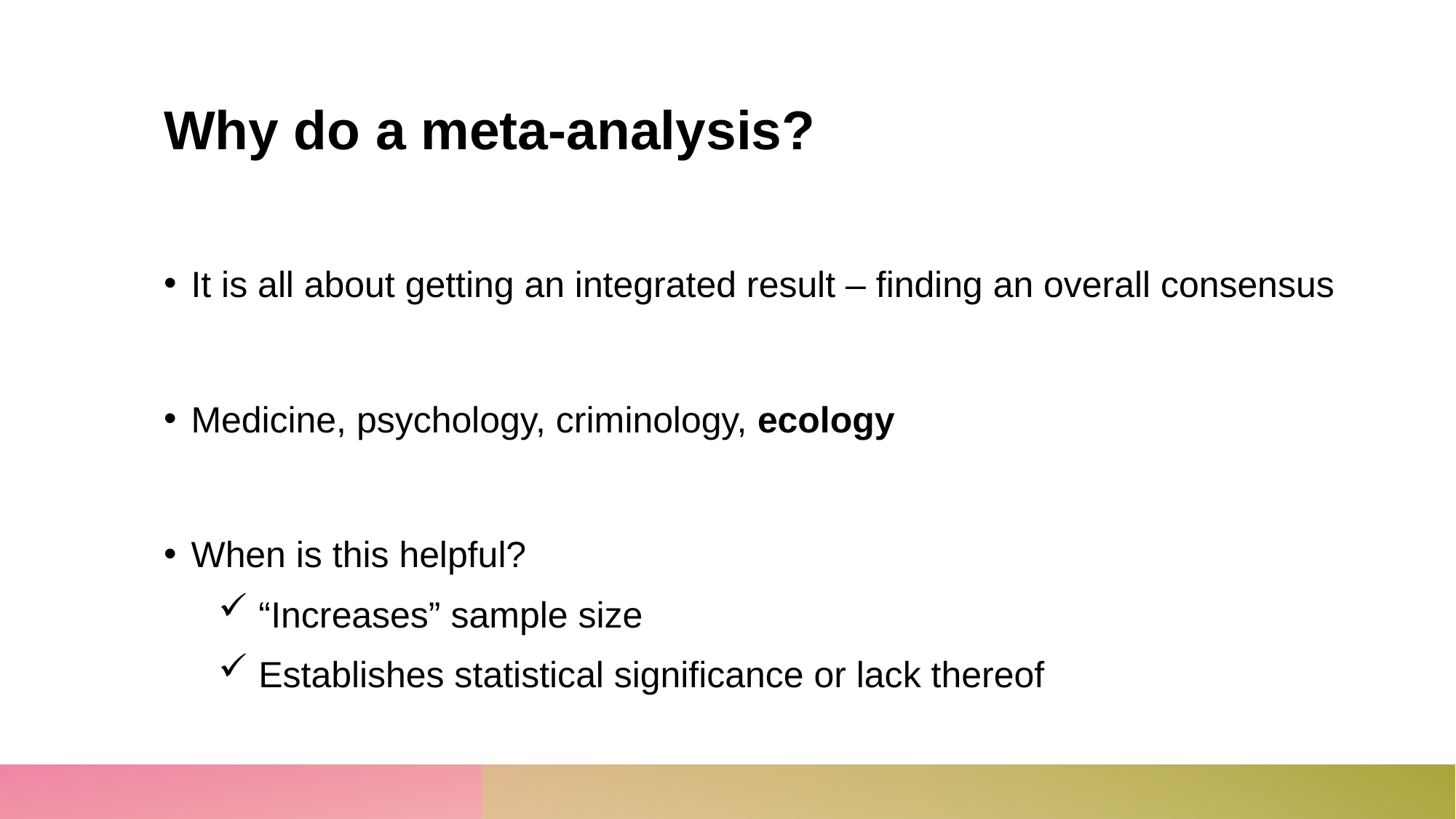

# Why do a meta-analysis?
It is all about getting an integrated result – finding an overall consensus

Medicine, psychology, criminology, ecology

When is this helpful?
 “Increases” sample size
 Establishes statistical significance or lack thereof